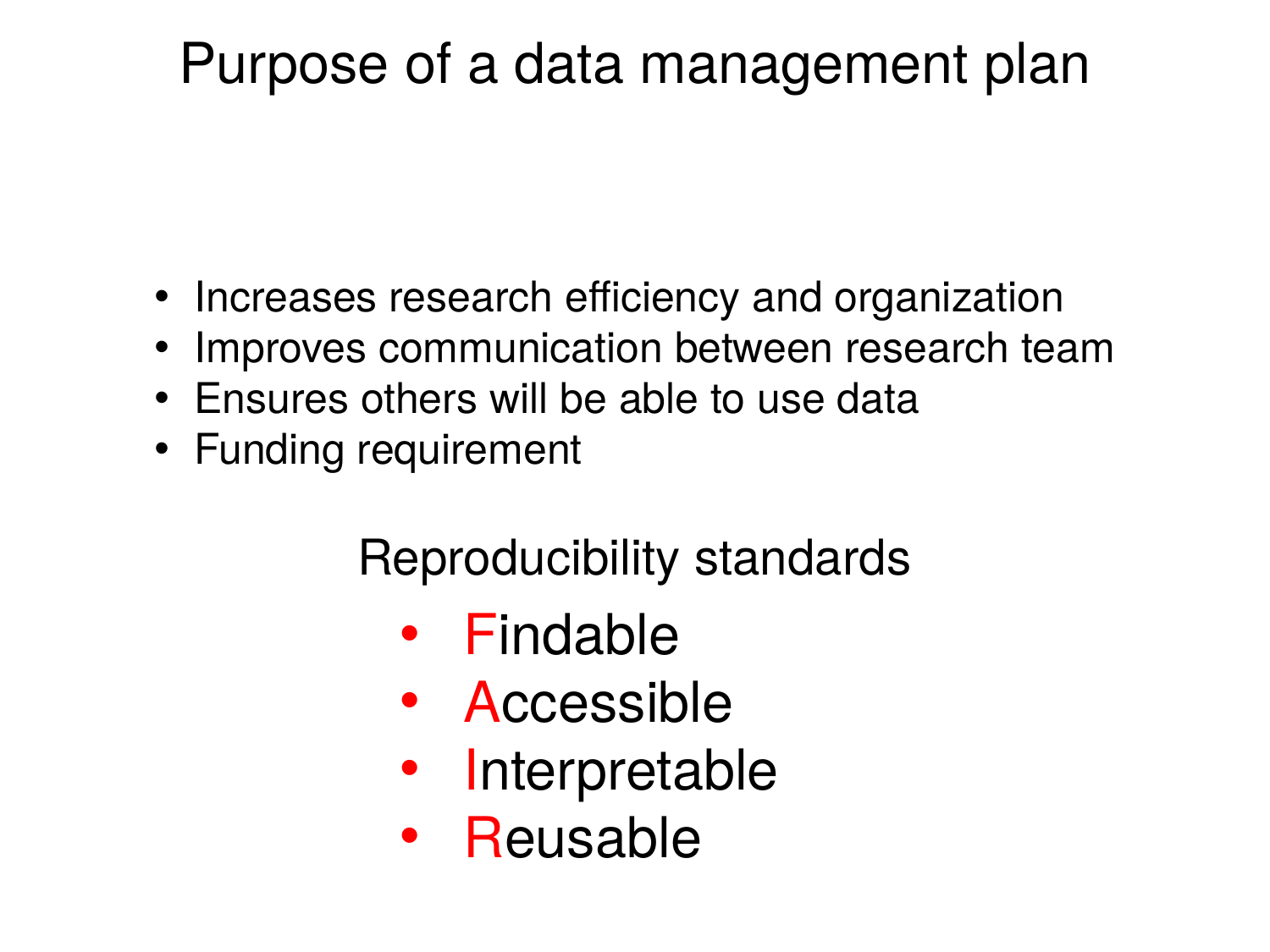

Purpose of a data management plan
Increases research efficiency and organization
Improves communication between research team
Ensures others will be able to use data
Funding requirement
Reproducibility standards
Findable
Accessible
Interpretable
Reusable